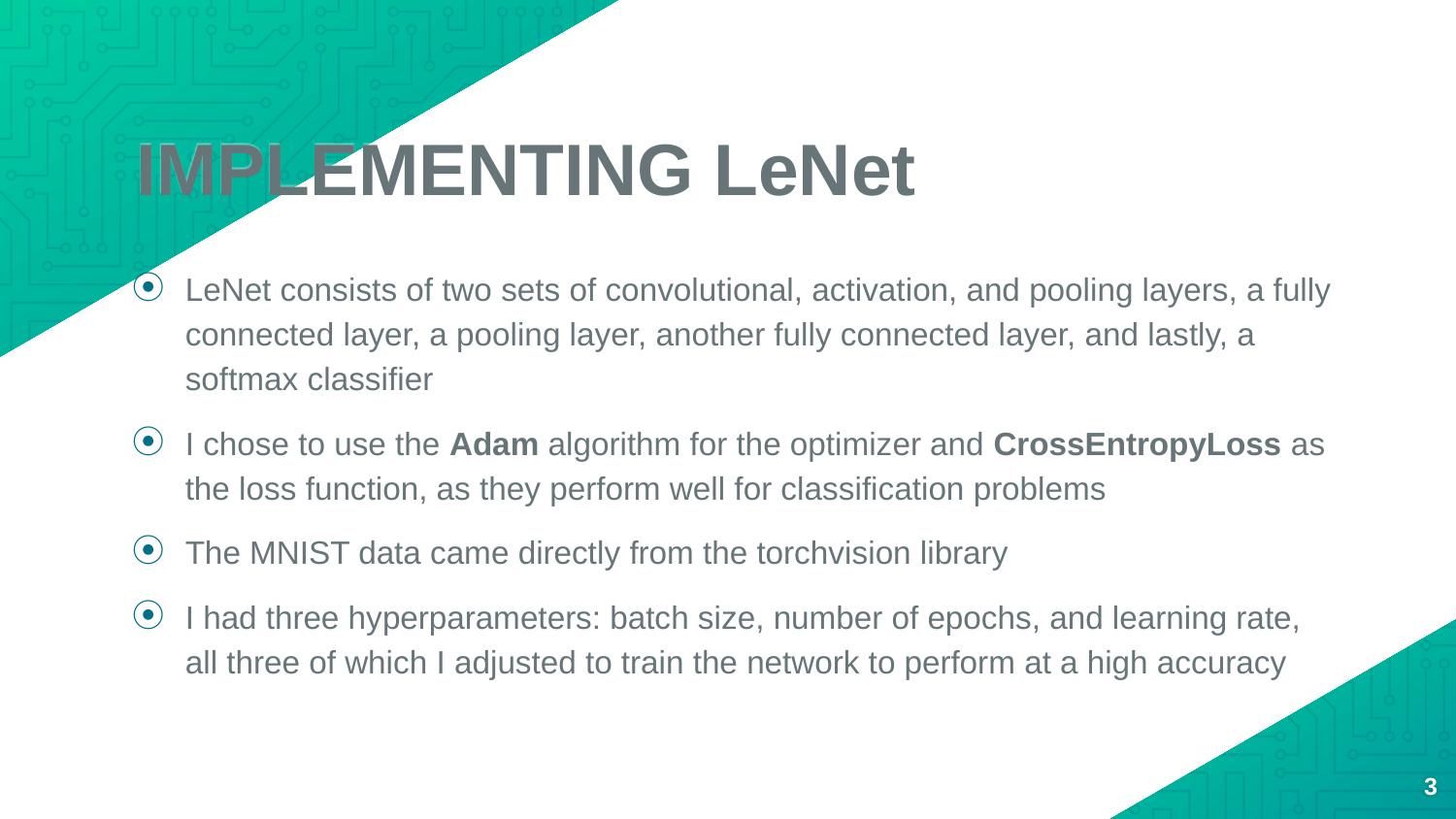

# IMPLEMENTING LeNet
LeNet consists of two sets of convolutional, activation, and pooling layers, a fully connected layer, a pooling layer, another fully connected layer, and lastly, a softmax classifier
I chose to use the Adam algorithm for the optimizer and CrossEntropyLoss as the loss function, as they perform well for classification problems
The MNIST data came directly from the torchvision library
I had three hyperparameters: batch size, number of epochs, and learning rate, all three of which I adjusted to train the network to perform at a high accuracy
3